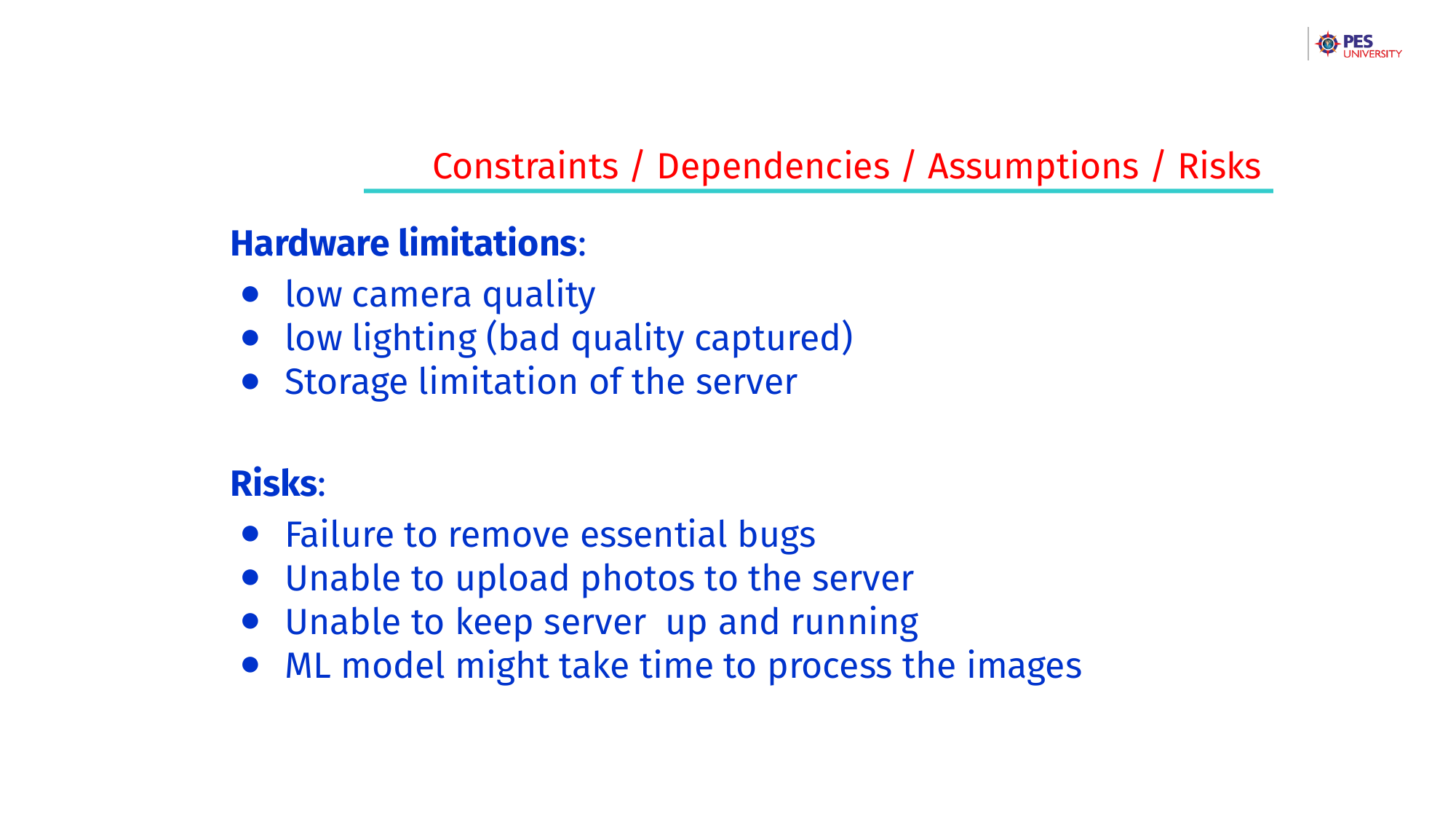

Constraints / Dependencies / Assumptions / Risks

Hardware limitations:
low camera quality
low lighting (bad quality captured)
Storage limitation of the server

Risks:
Failure to remove essential bugs
Unable to upload photos to the server
Unable to keep server  up and running
ML model might take time to process the images